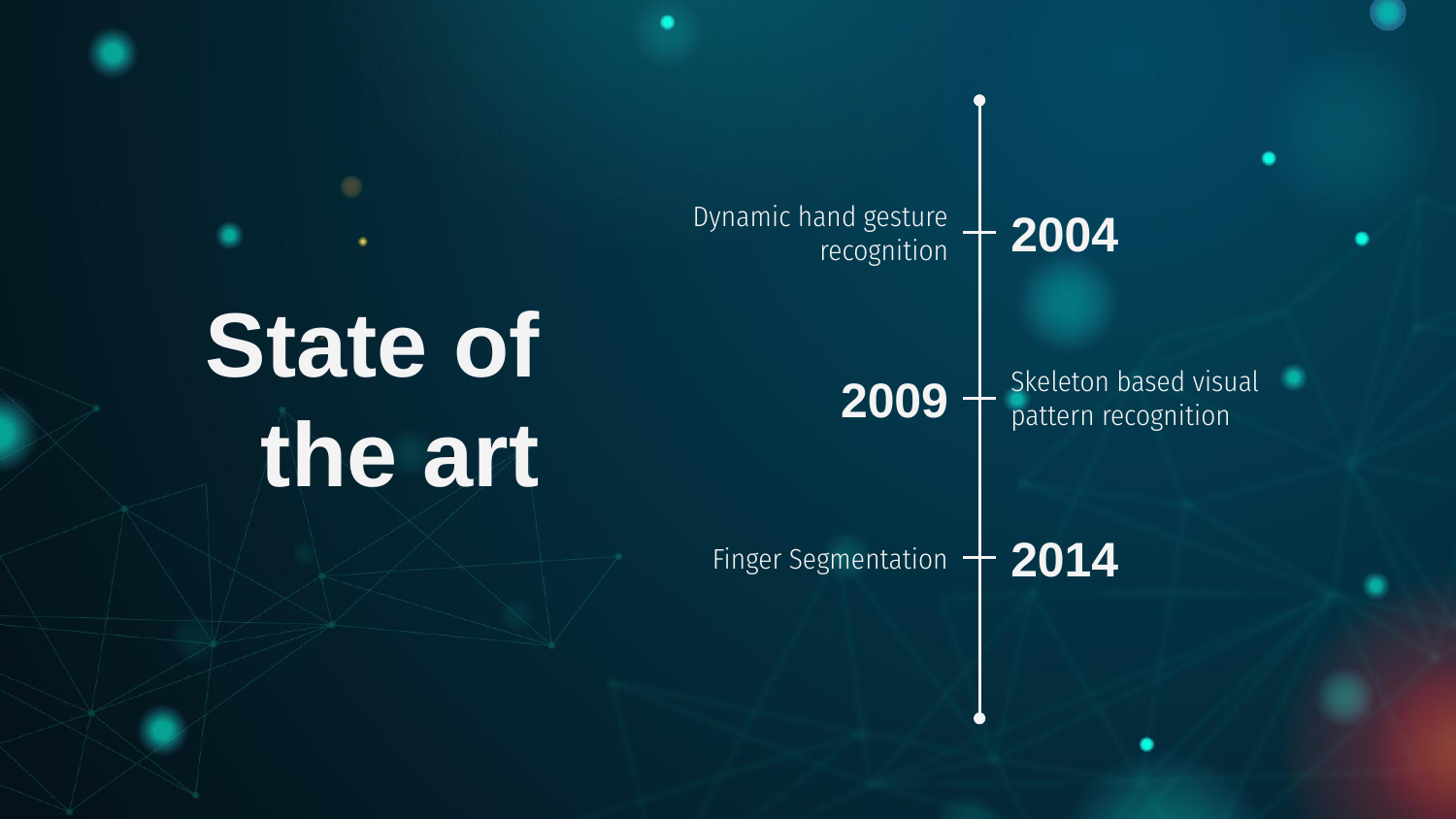

Dynamic hand gesture recognition
2004
# State of the art
2009
Skeleton based visual pattern recognition
Finger Segmentation
2014